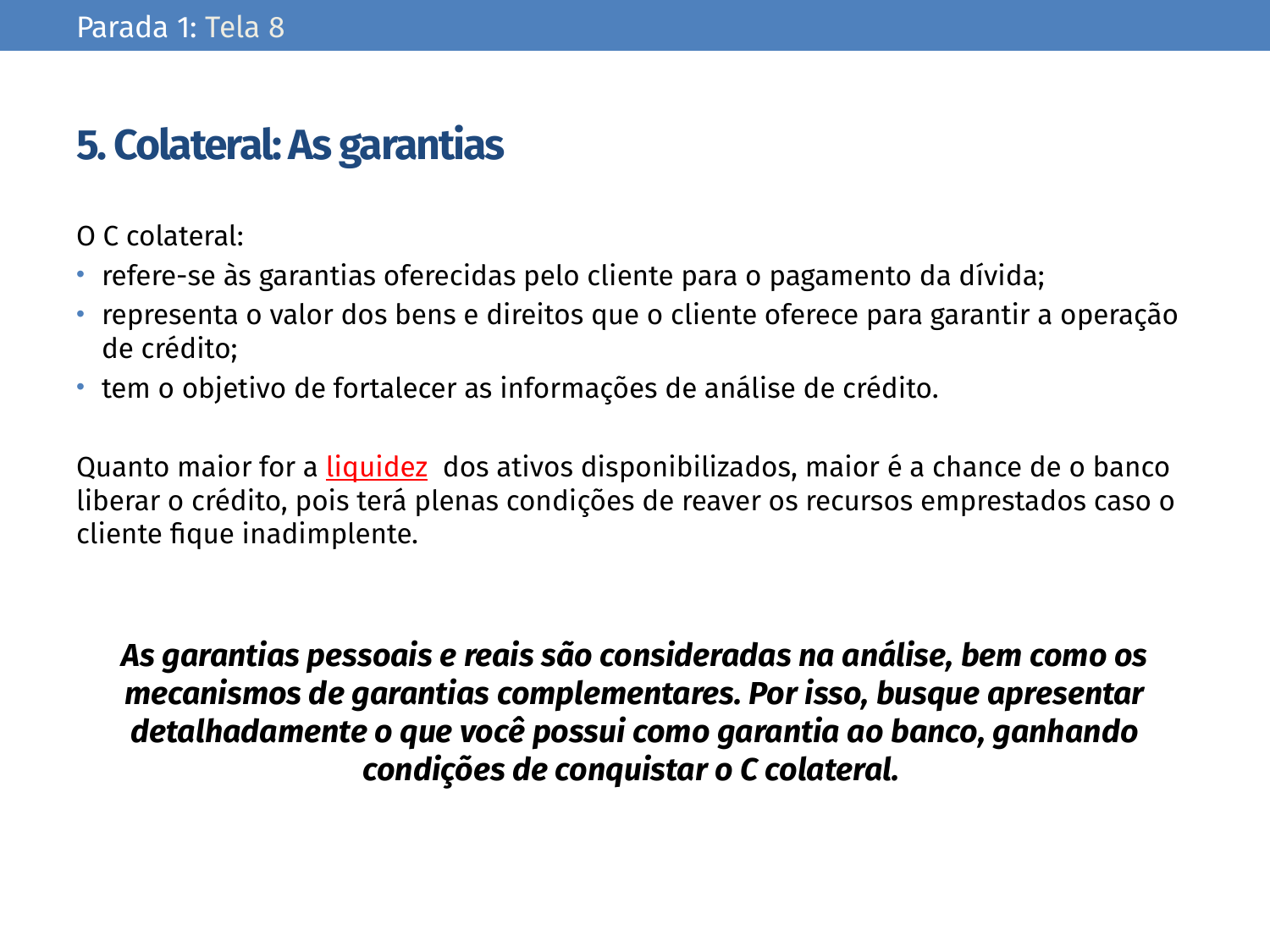

Parada 1: Tela 8
# 5. Colateral: As garantias
O C colateral:
refere-se às garantias oferecidas pelo cliente para o pagamento da dívida;
representa o valor dos bens e direitos que o cliente oferece para garantir a operação de crédito;
tem o objetivo de fortalecer as informações de análise de crédito.

Quanto maior for a liquidez  dos ativos disponibilizados, maior é a chance de o banco liberar o crédito, pois terá plenas condições de reaver os recursos emprestados caso o cliente fique inadimplente.

As garantias pessoais e reais são consideradas na análise, bem como os mecanismos de garantias complementares. Por isso, busque apresentar detalhadamente o que você possui como garantia ao banco, ganhando condições de conquistar o C colateral.